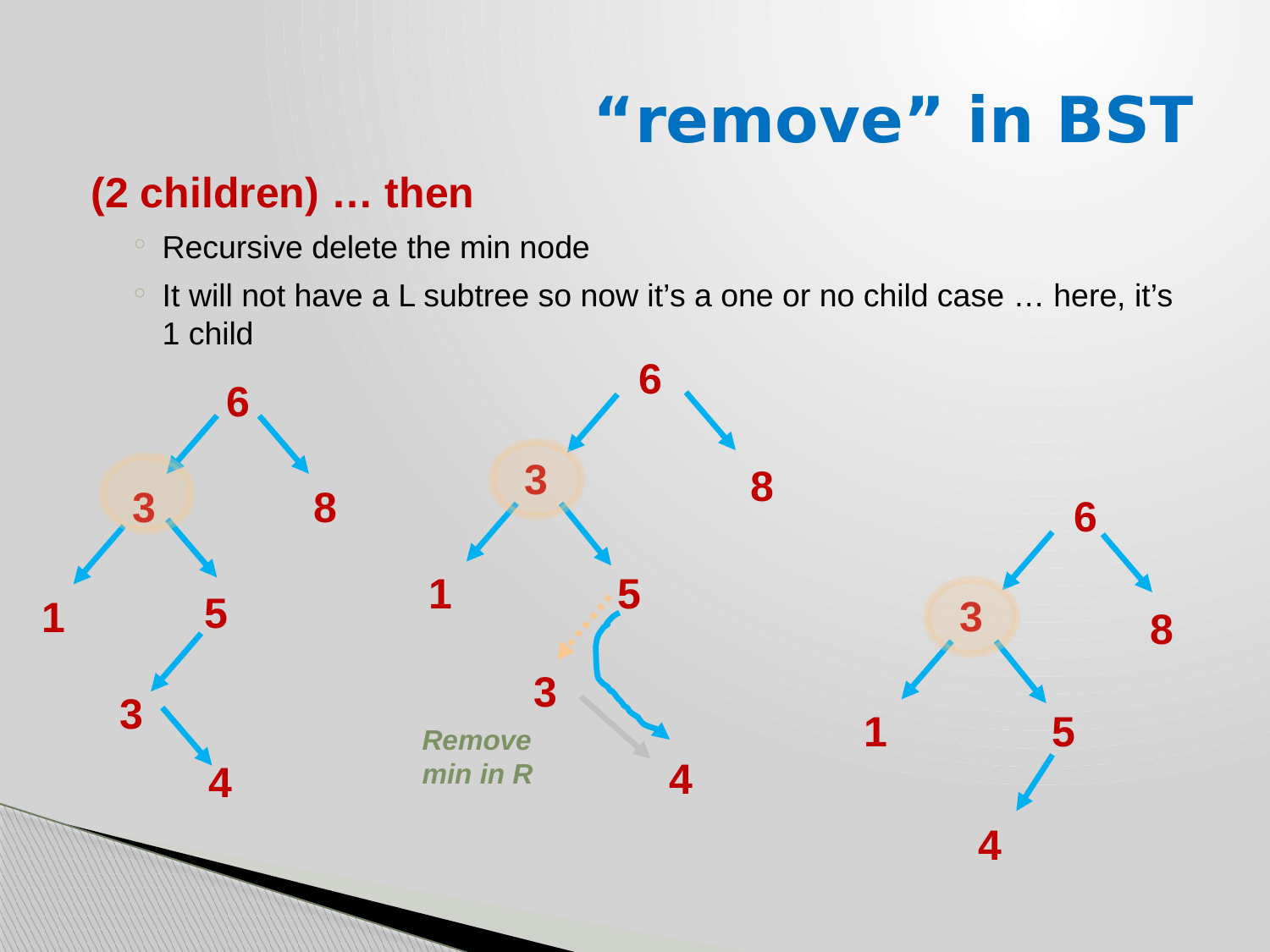

# “remove” in BST
(2 children) … then
Recursive delete the min node
It will not have a L subtree so now it’s a one or no child case … here, it’s 1 child

6

8
5
1
3
4
3

6

8
5
1
3
4
3
6

8
5
1
4
3
Remove min in R